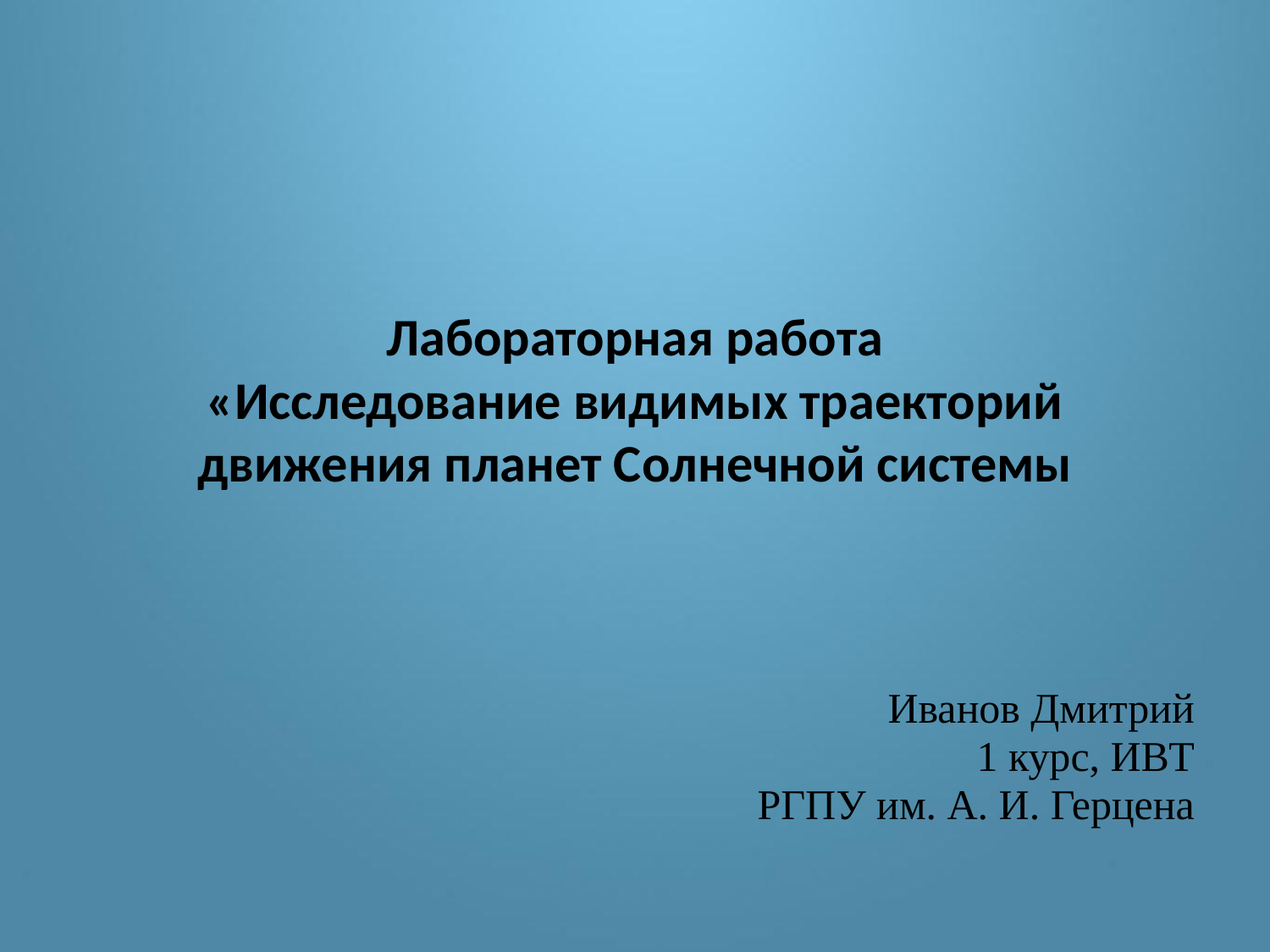

# Лабораторная работа «Исследование видимых траекторий движения планет Солнечной системы
Иванов Дмитрий
1 курс, ИВТ
РГПУ им. А. И. Герцена